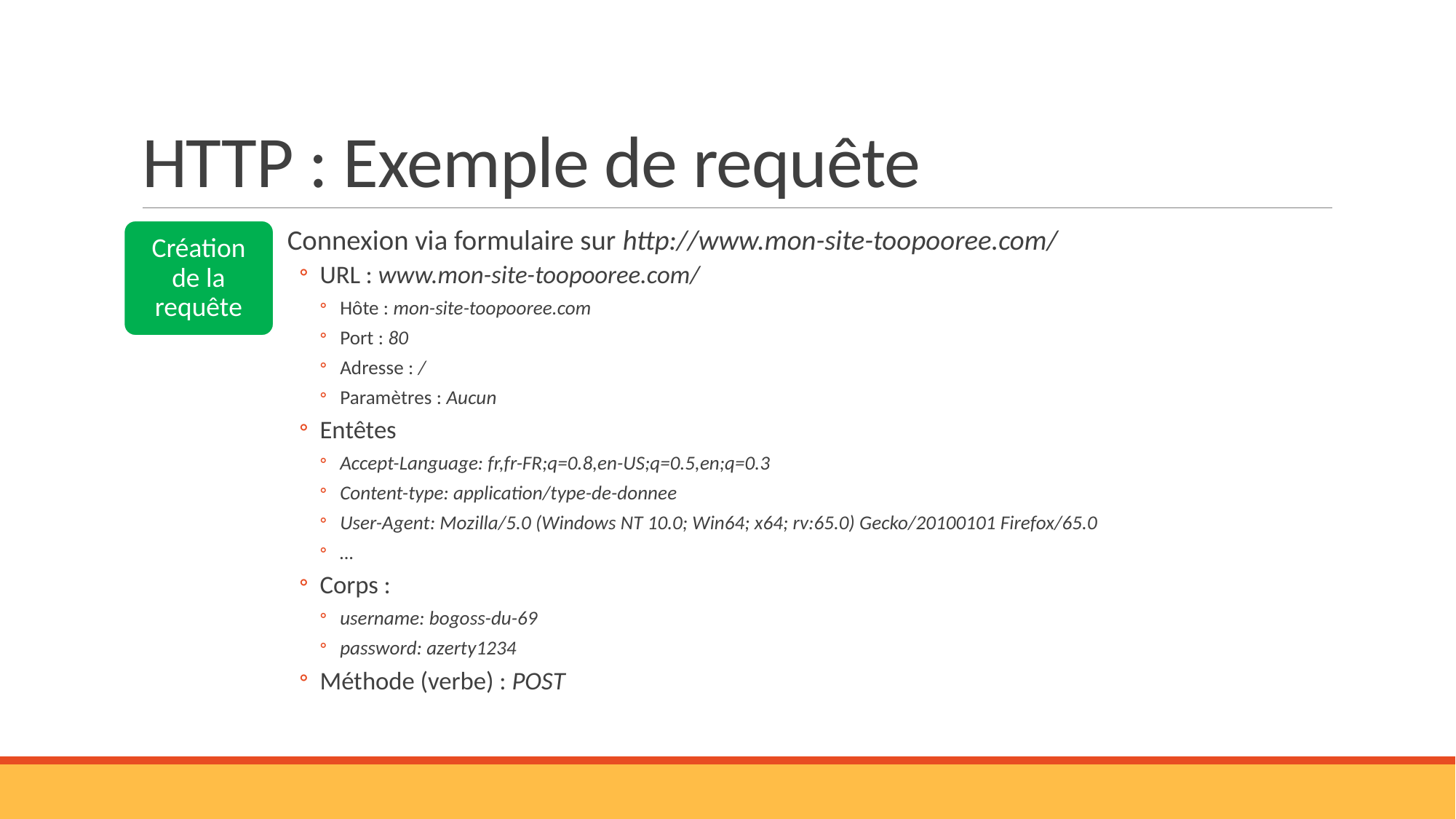

# HTTP : Exemple de requête

Création de la requête
Connexion via formulaire sur http://www.mon-site-toopooree.com/
URL : www.mon-site-toopooree.com/
Hôte : mon-site-toopooree.com
Port : 80
Adresse : /
Paramètres : Aucun
Entêtes
Accept-Language: fr,fr-FR;q=0.8,en-US;q=0.5,en;q=0.3
Content-type: application/type-de-donnee
User-Agent: Mozilla/5.0 (Windows NT 10.0; Win64; x64; rv:65.0) Gecko/20100101 Firefox/65.0
…
Corps :
username: bogoss-du-69
password: azerty1234
Méthode (verbe) : POST